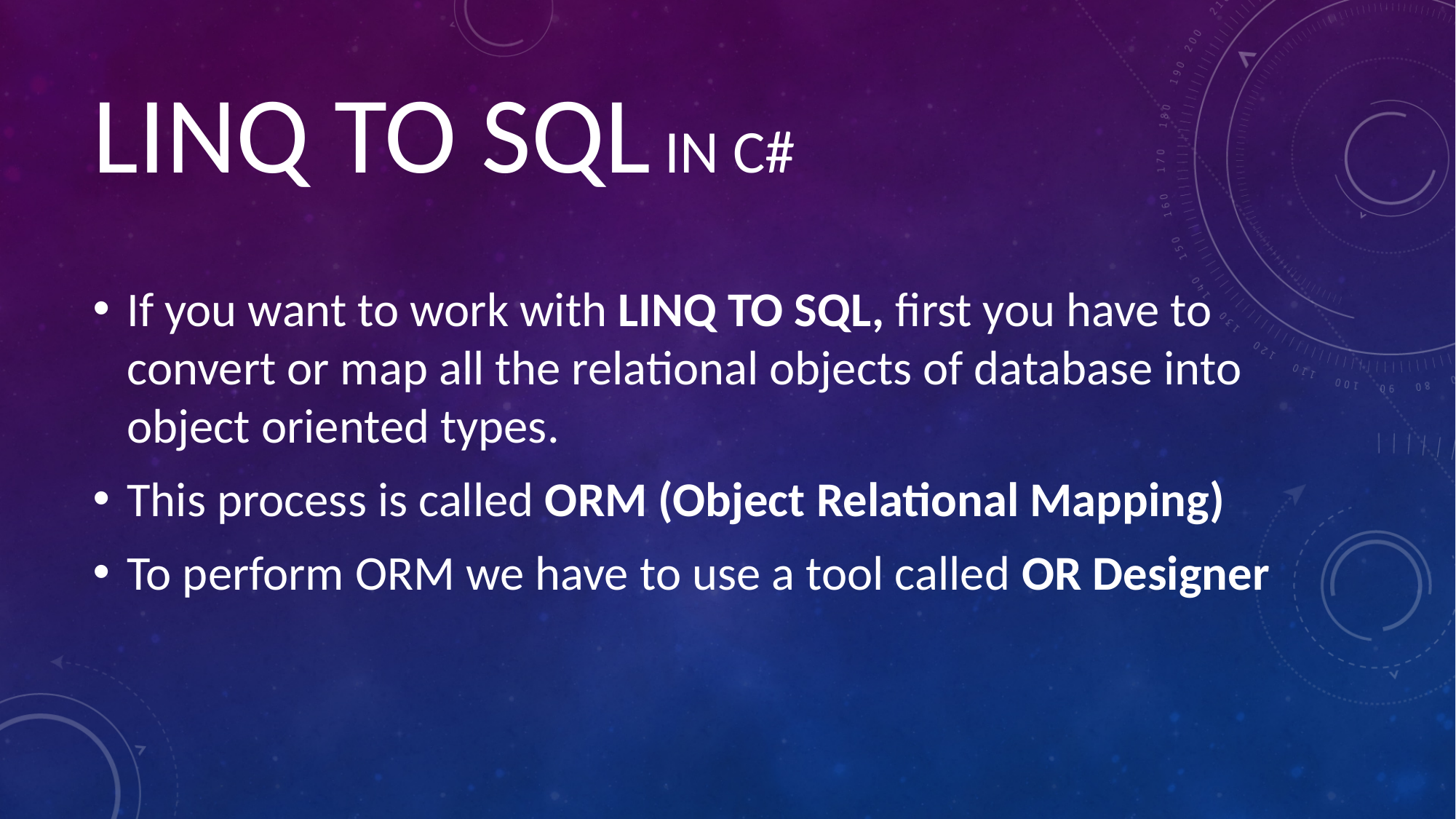

# LINQ to sql IN C#
If you want to work with LINQ TO SQL, first you have to convert or map all the relational objects of database into object oriented types.
This process is called ORM (Object Relational Mapping)
To perform ORM we have to use a tool called OR Designer